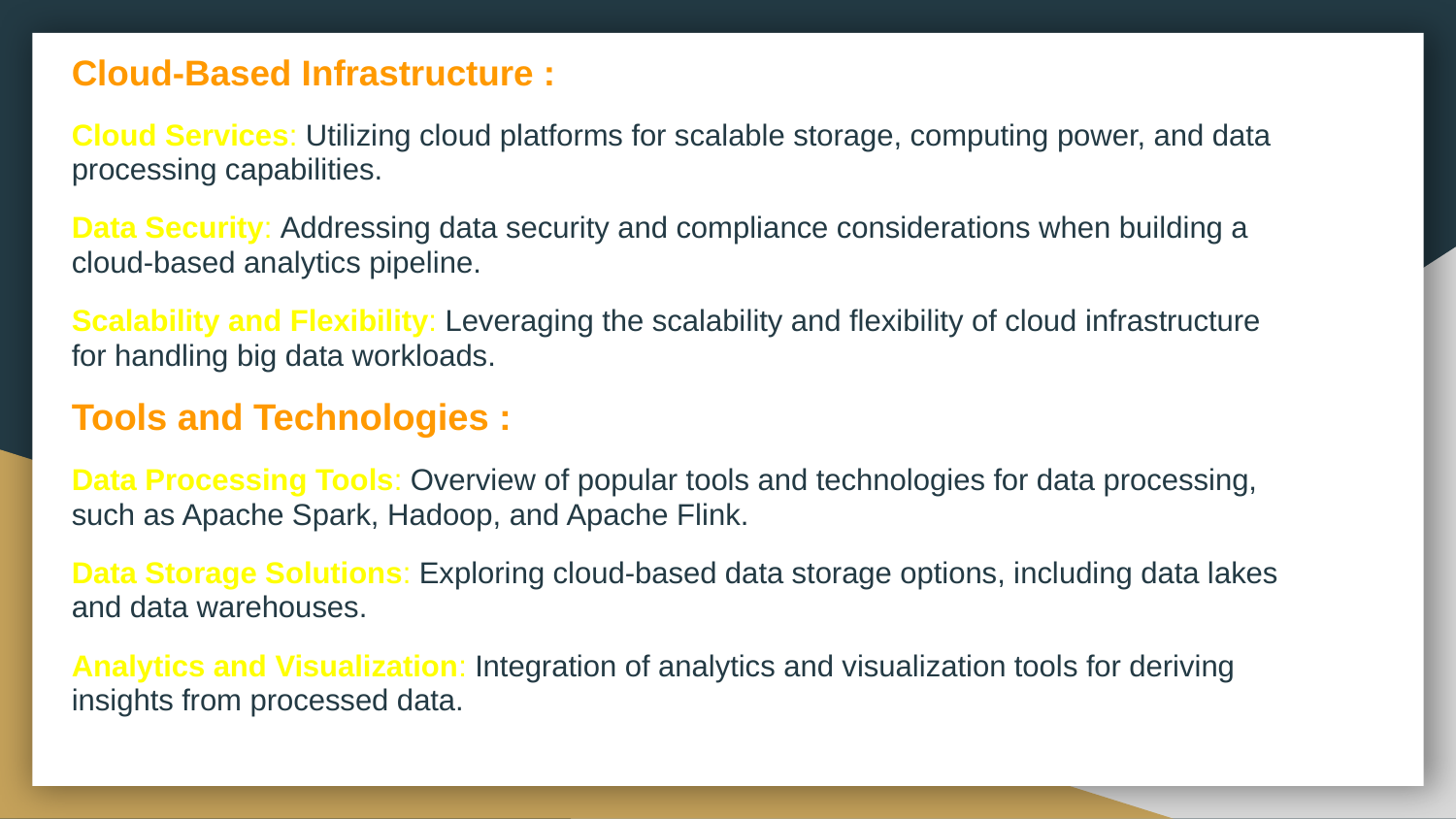

Cloud-Based Infrastructure :
Cloud Services: Utilizing cloud platforms for scalable storage, computing power, and data processing capabilities.
Data Security: Addressing data security and compliance considerations when building a cloud-based analytics pipeline.
Scalability and Flexibility: Leveraging the scalability and flexibility of cloud infrastructure for handling big data workloads.
Tools and Technologies :
Data Processing Tools: Overview of popular tools and technologies for data processing, such as Apache Spark, Hadoop, and Apache Flink.
Data Storage Solutions: Exploring cloud-based data storage options, including data lakes and data warehouses.
Analytics and Visualization: Integration of analytics and visualization tools for deriving insights from processed data.